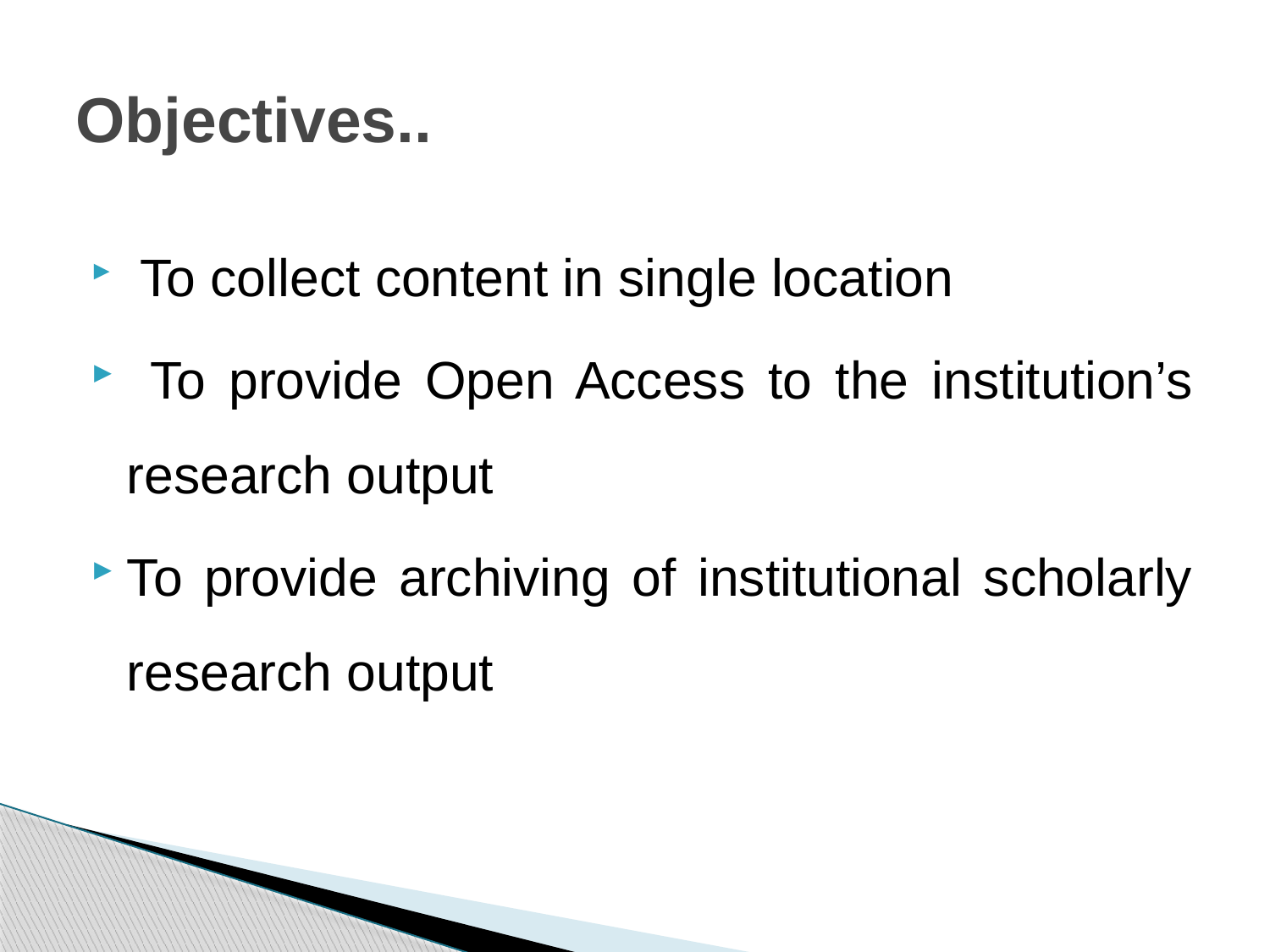

# Objectives..
 To collect content in single location
 To provide Open Access to the institution’s research output
To provide archiving of institutional scholarly research output